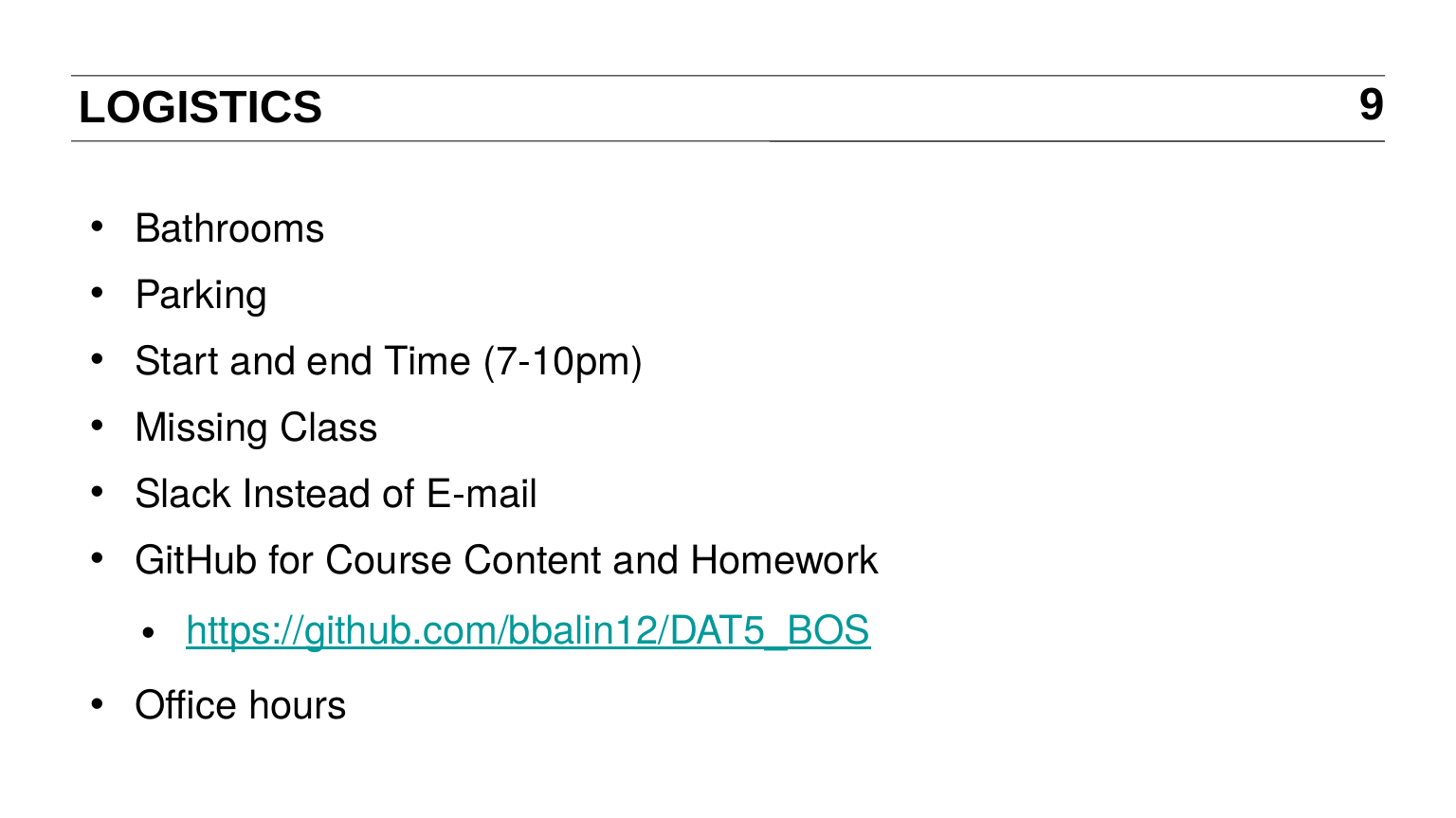

Logistics
9
Bathrooms
Parking
Start and end Time (7-10pm)
Missing Class
Slack Instead of E-mail
GitHub for Course Content and Homework
https://github.com/bbalin12/DAT5_BOS
Office hours